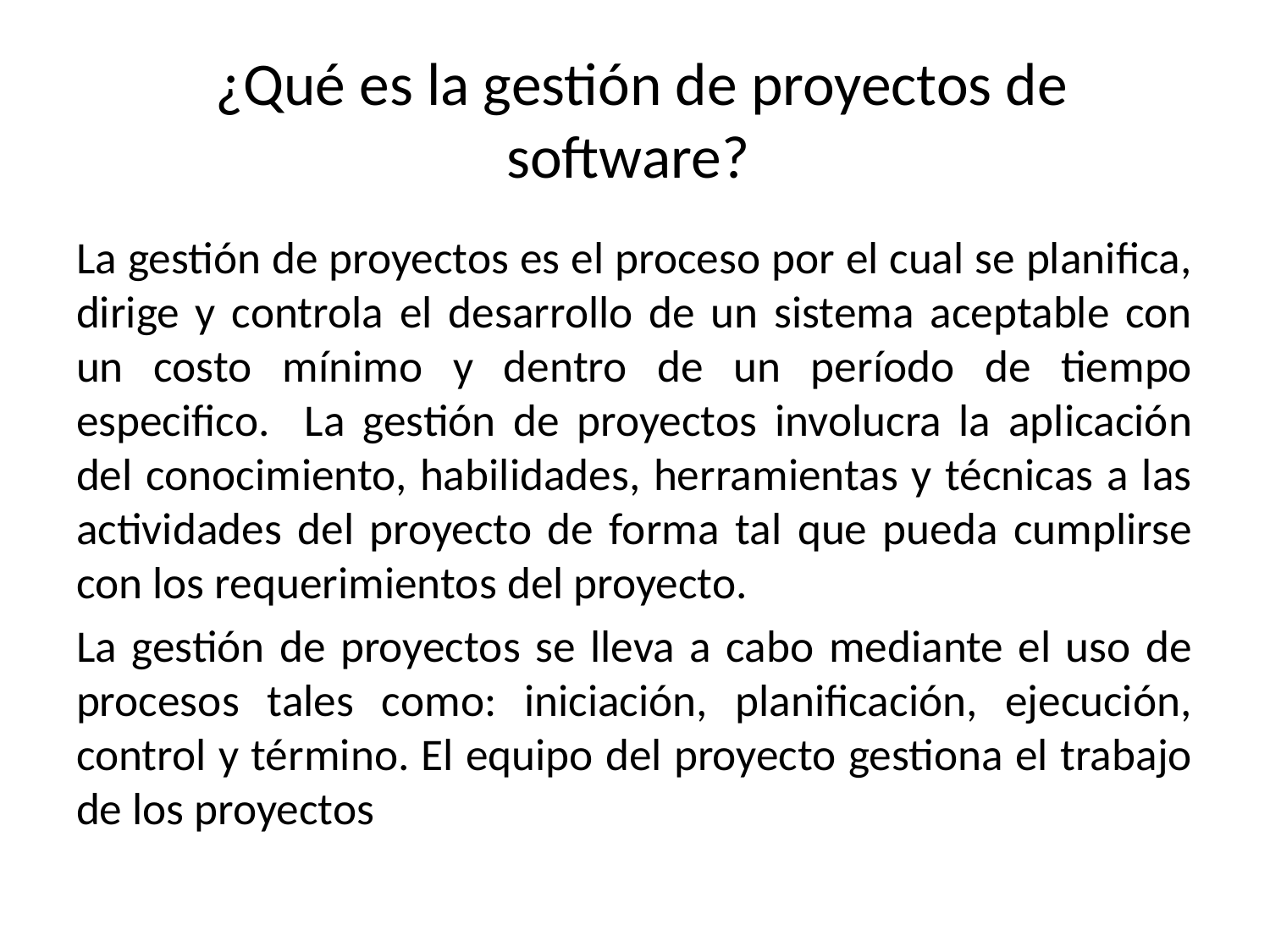

# ¿Qué es la gestión de proyectos de software?
La gestión de proyectos es el proceso por el cual se planifica, dirige y controla el desarrollo de un sistema aceptable con un costo mínimo y dentro de un período de tiempo especifico.  La gestión de proyectos involucra la aplicación del conocimiento, habilidades, herramientas y técnicas a las actividades del proyecto de forma tal que pueda cumplirse con los requerimientos del proyecto.
La gestión de proyectos se lleva a cabo mediante el uso de procesos tales como: iniciación, planificación, ejecución, control y término. El equipo del proyecto gestiona el trabajo de los proyectos